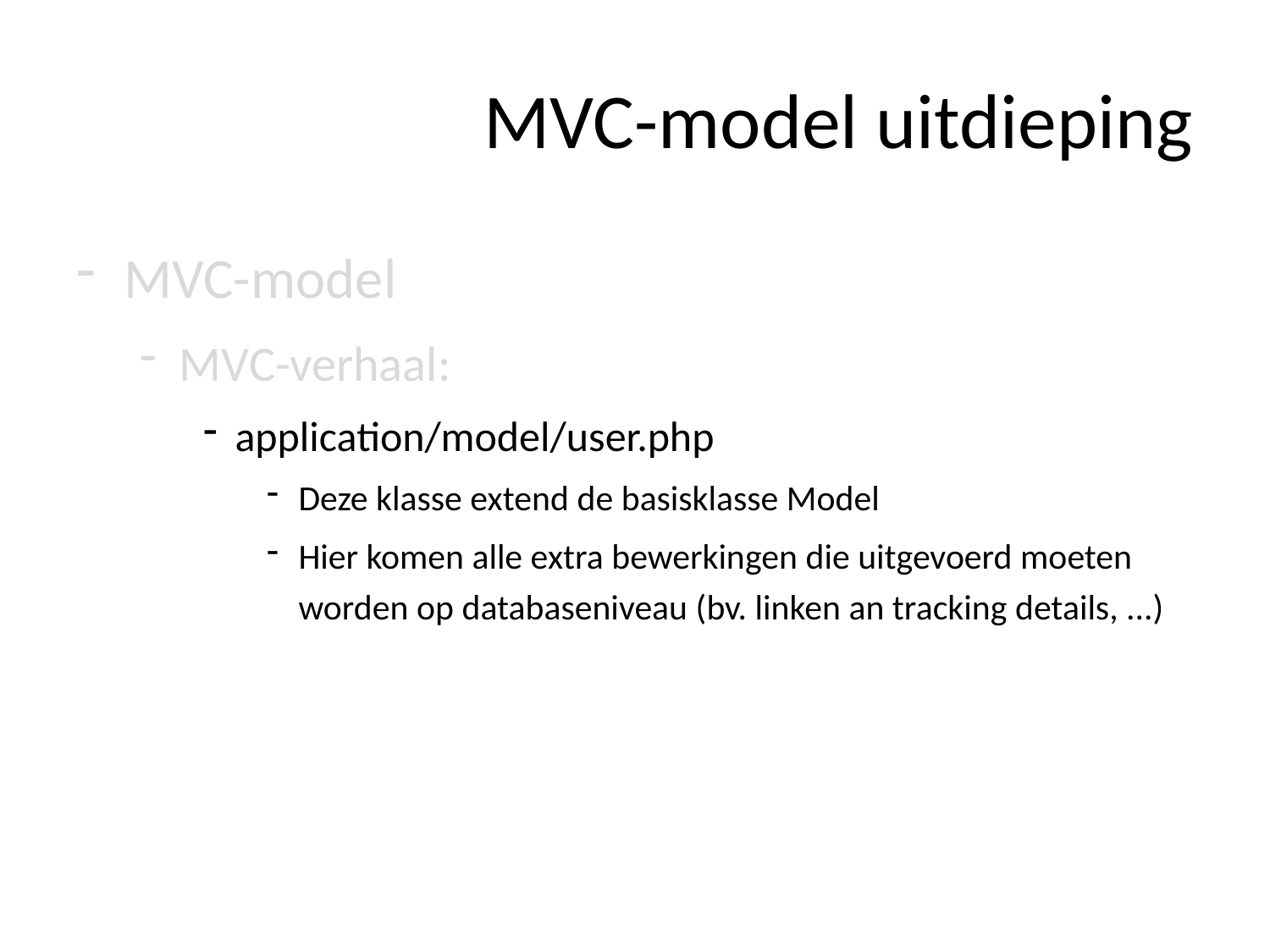

# MVC-model uitdieping
MVC-model
MVC-verhaal:
application/model/user.php
Deze klasse extend de basisklasse Model
Hier komen alle extra bewerkingen die uitgevoerd moeten worden op databaseniveau (bv. linken an tracking details, ...)